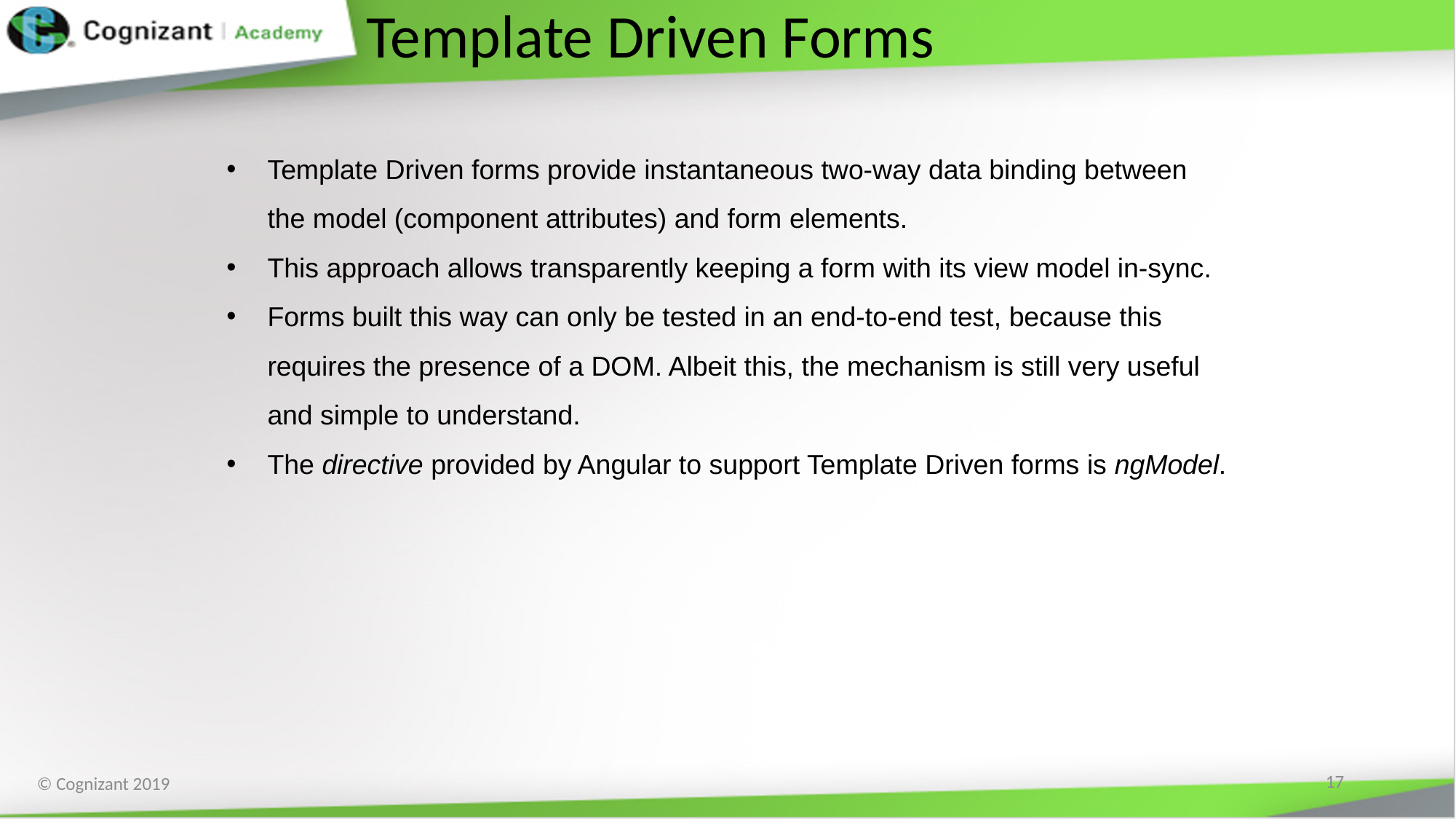

# Template Driven Forms
Template Driven forms provide instantaneous two-way data binding between the model (component attributes) and form elements.
This approach allows transparently keeping a form with its view model in-sync.
Forms built this way can only be tested in an end-to-end test, because this requires the presence of a DOM. Albeit this, the mechanism is still very useful and simple to understand.
The directive provided by Angular to support Template Driven forms is ngModel.
17
© Cognizant 2019